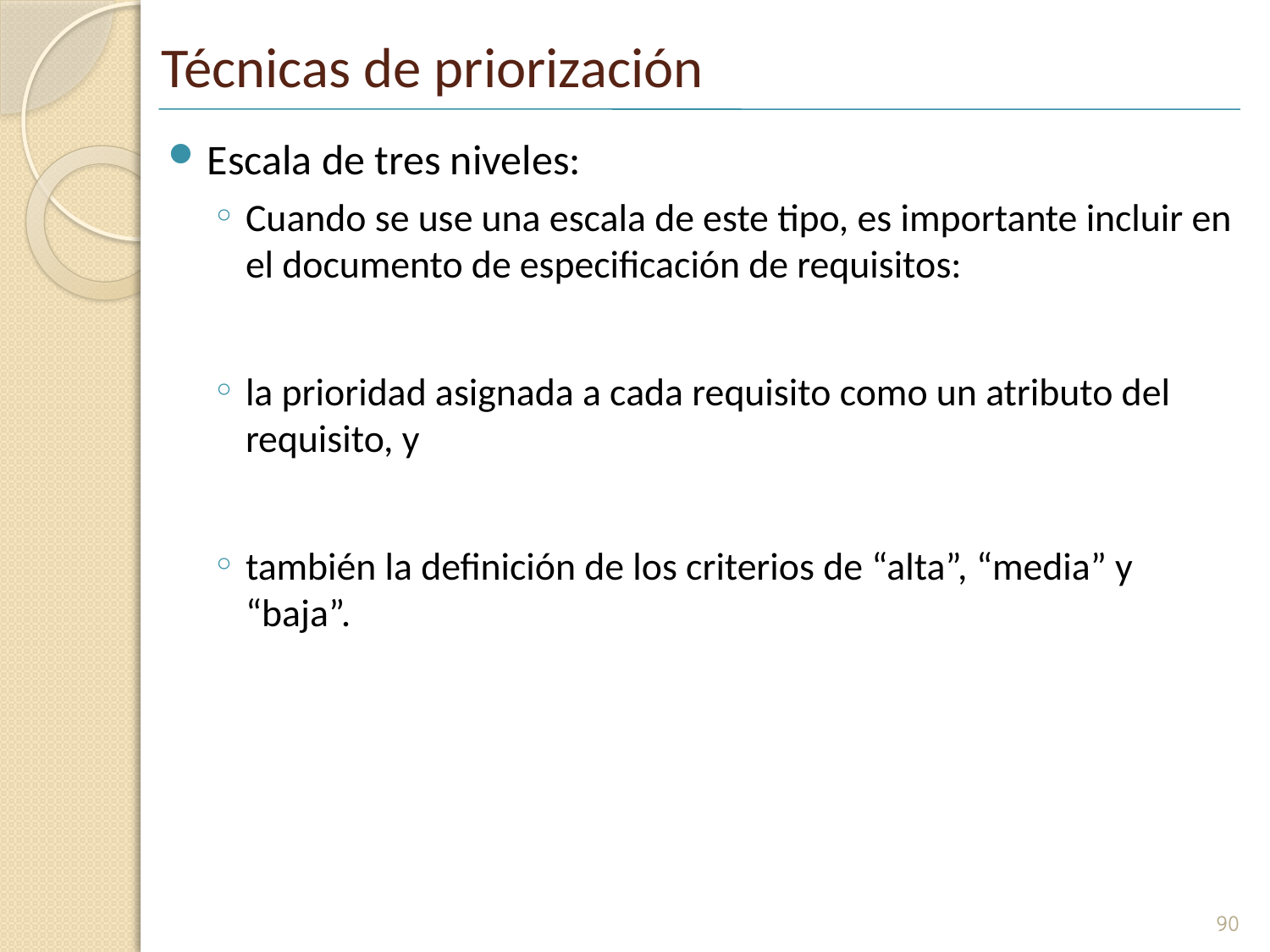

# Técnicas de priorización
Escala de tres niveles:
Cuando se use una escala de este tipo, es importante incluir en el documento de especificación de requisitos:

la prioridad asignada a cada requisito como un atributo del requisito, y

también la definición de los criterios de “alta”, “media” y “baja”.
90